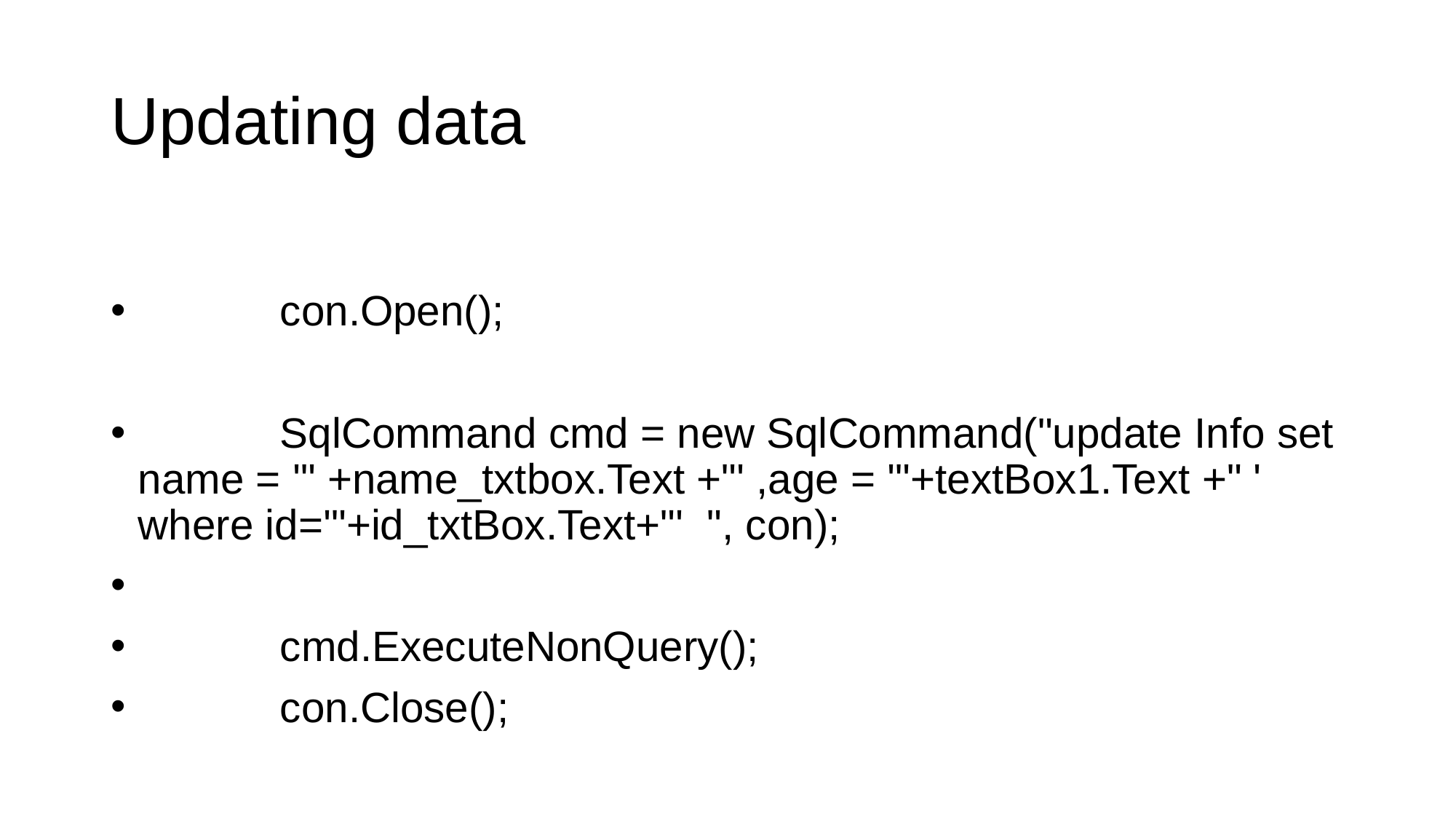

# Updating data

            con.Open();

            SqlCommand cmd = new SqlCommand("update Info set name = '" +name_txtbox.Text +"' ,age = '"+textBox1.Text +" ' where id='"+id_txtBox.Text+"'  ", con);

            cmd.ExecuteNonQuery();
            con.Close();